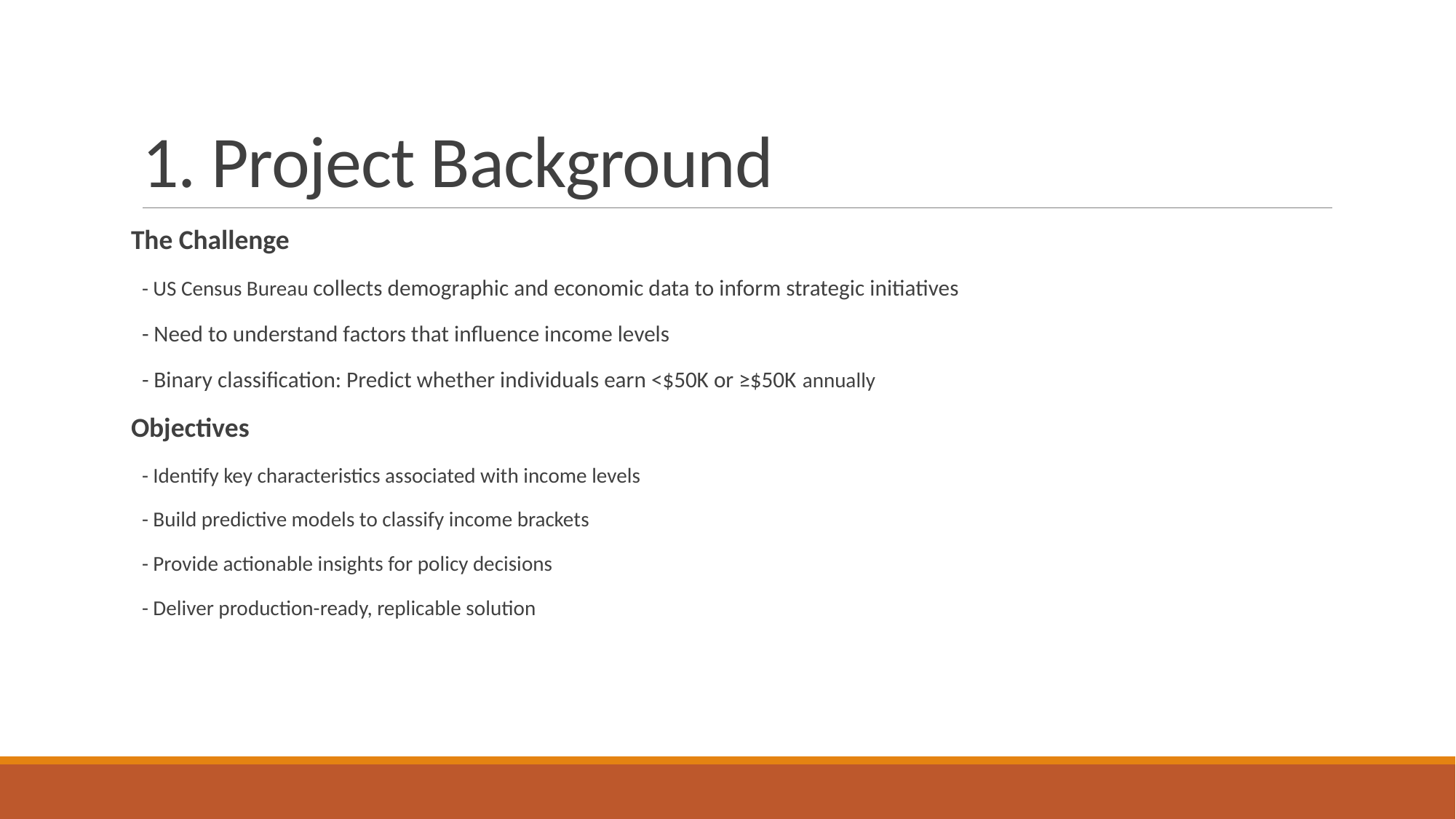

# 1. Project Background
The Challenge
- US Census Bureau collects demographic and economic data to inform strategic initiatives
- Need to understand factors that influence income levels
- Binary classification: Predict whether individuals earn <$50K or ≥$50K annually
Objectives
- Identify key characteristics associated with income levels
- Build predictive models to classify income brackets
- Provide actionable insights for policy decisions
- Deliver production-ready, replicable solution